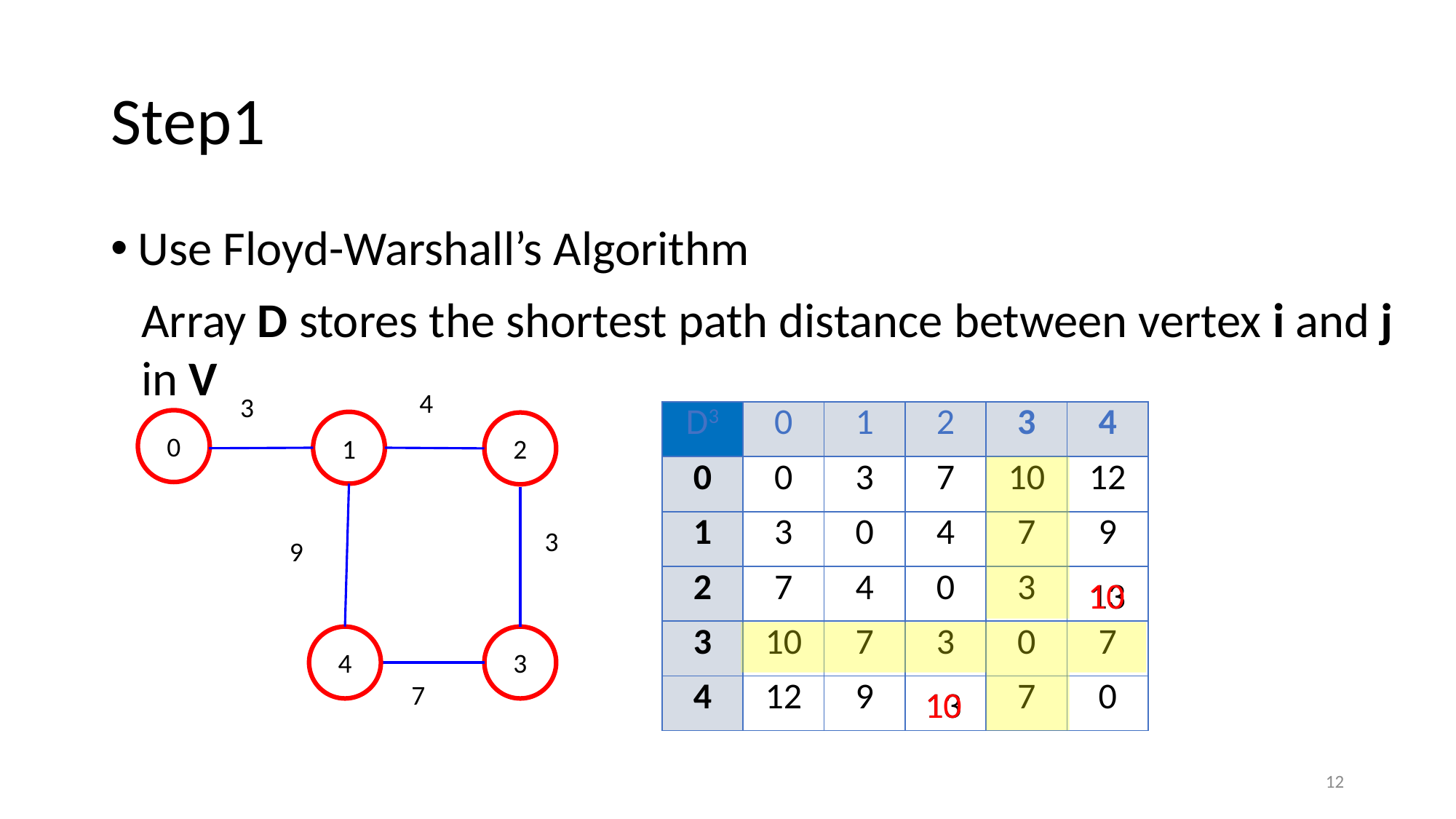

# Step1
Use Floyd-Warshall’s Algorithm
Array D stores the shortest path distance between vertex i and j
in V

4
3
0
1
2
3
9
4
3
7
| D3 | 0 | 1 | 2 | 3 | 4 |
| --- | --- | --- | --- | --- | --- |
| 0 | 0 | 3 | 7 | 10 | 12 |
| 1 | 3 | 0 | 4 | 7 | 9 |
| 2 | 7 | 4 | 0 | 3 |  |
| 3 | 10 | 7 | 3 | 0 | 7 |
| 4 | 12 | 9 |  | 7 | 0 |

13
10

10
13
12